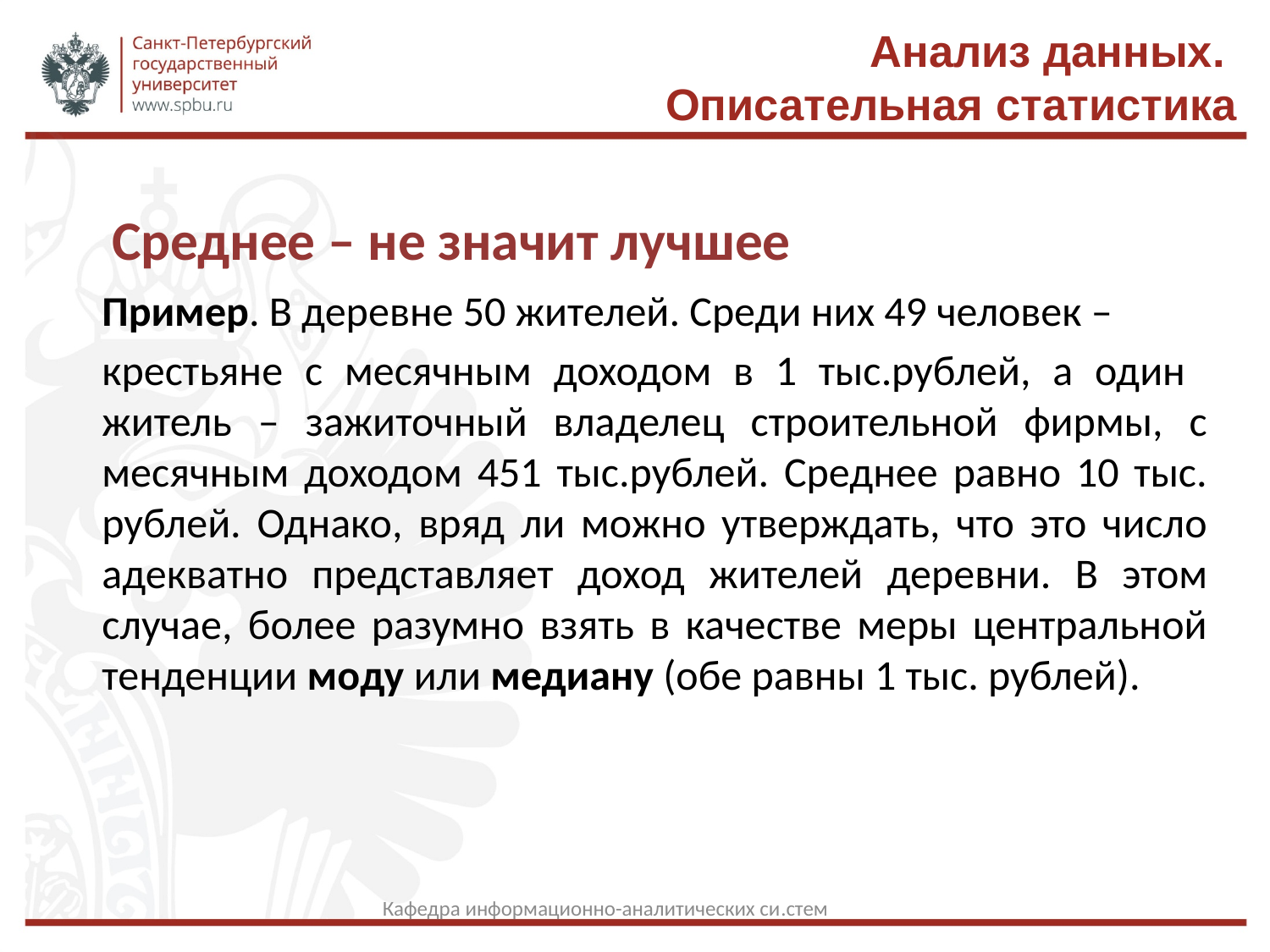

Анализ данных.
Описательная статистика

Среднее – не значит лучшее
Пример. В деревне 50 жителей. Среди них 49 человек –
крестьяне с месячным доходом в 1 тыс.рублей, а один  житель – зажиточный владелец строительной фирмы, с месячным доходом 451 тыс.рублей. Среднее равно 10 тыс. рублей. Однако, вряд ли можно утверждать, что это число адекватно представляет доход жителей деревни. В этом случае, более разумно взять в качестве меры центральной тенденции моду или медиану (обе равны 1 тыс. рублей).
Кафедра информационно-аналитических си.стем